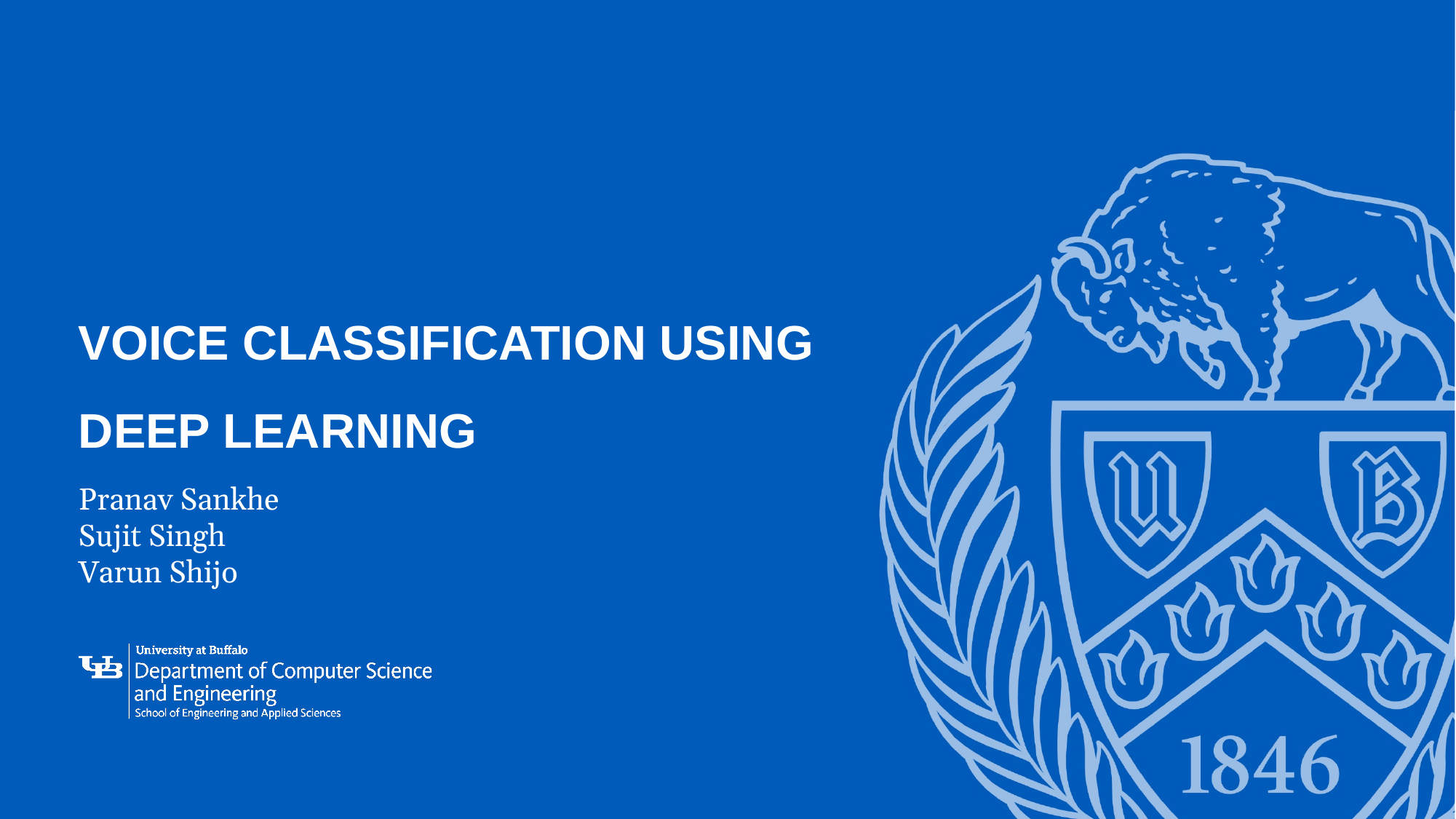

# Voice Classification using deep learning
Pranav Sankhe
Sujit Singh
Varun Shijo